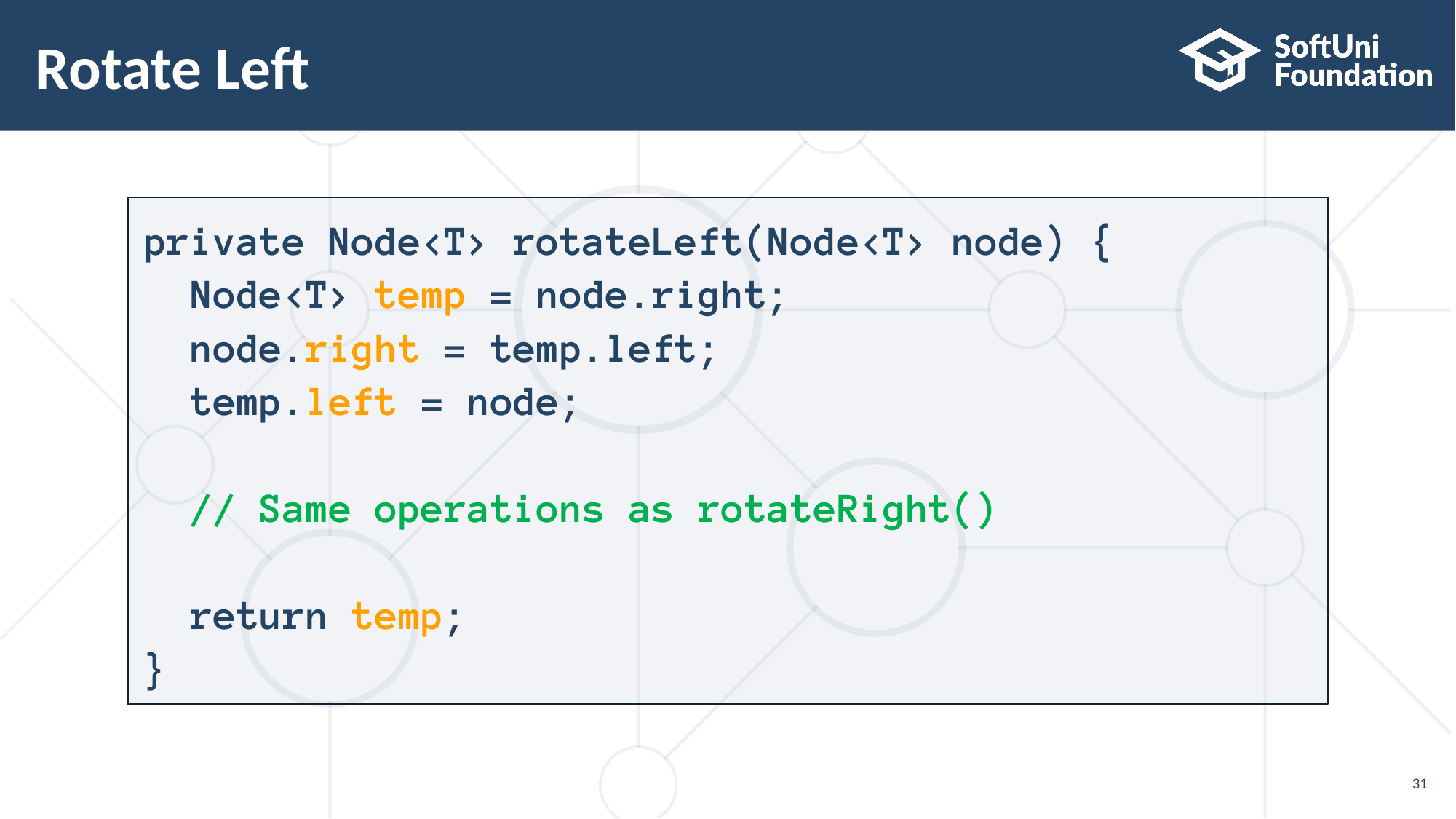

# Rotate Left

private Node<T> rotateLeft(Node<T> node) {
  Node<T> temp = node.right;
  node.right = temp.left;
  temp.left = node;

  // Same operations as rotateRight()

  return temp;
}
31